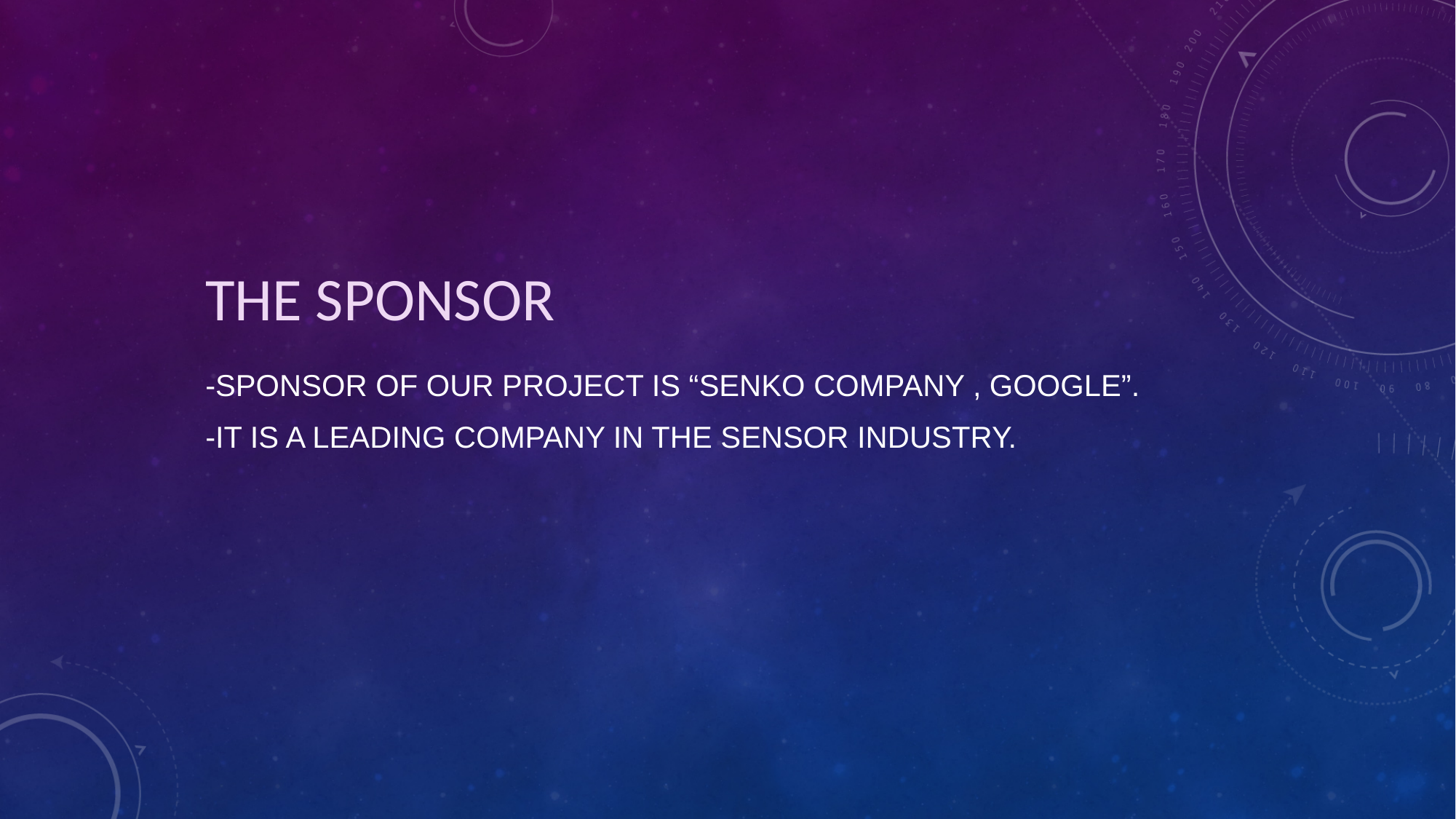

# The sponsor
-Sponsor of our project is “Senko company , Google”.
-It is a leading company in the sensor industry.